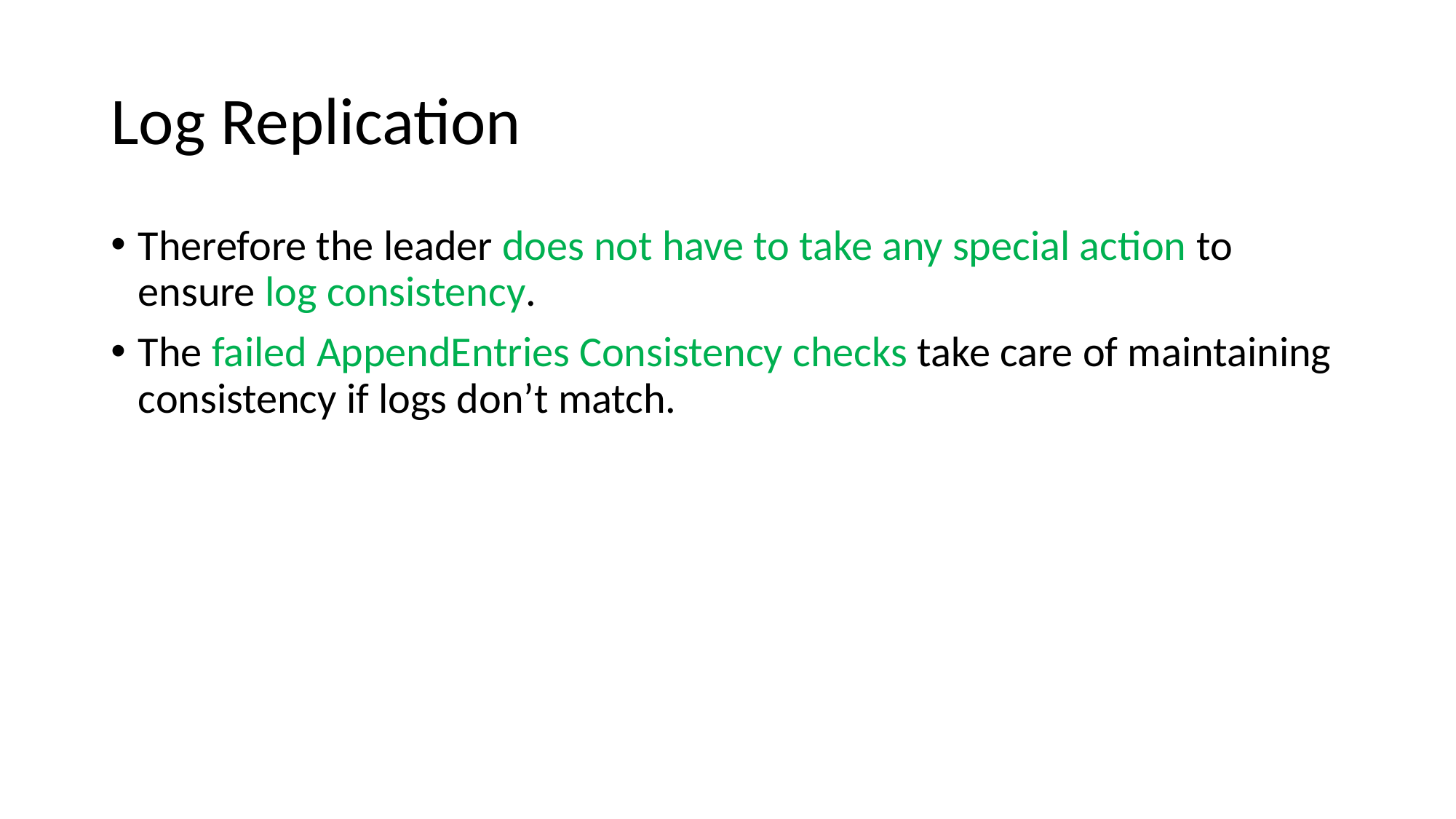

# Log Replication
Therefore the leader does not have to take any special action to ensure log consistency.
The failed AppendEntries Consistency checks take care of maintaining consistency if logs don’t match.